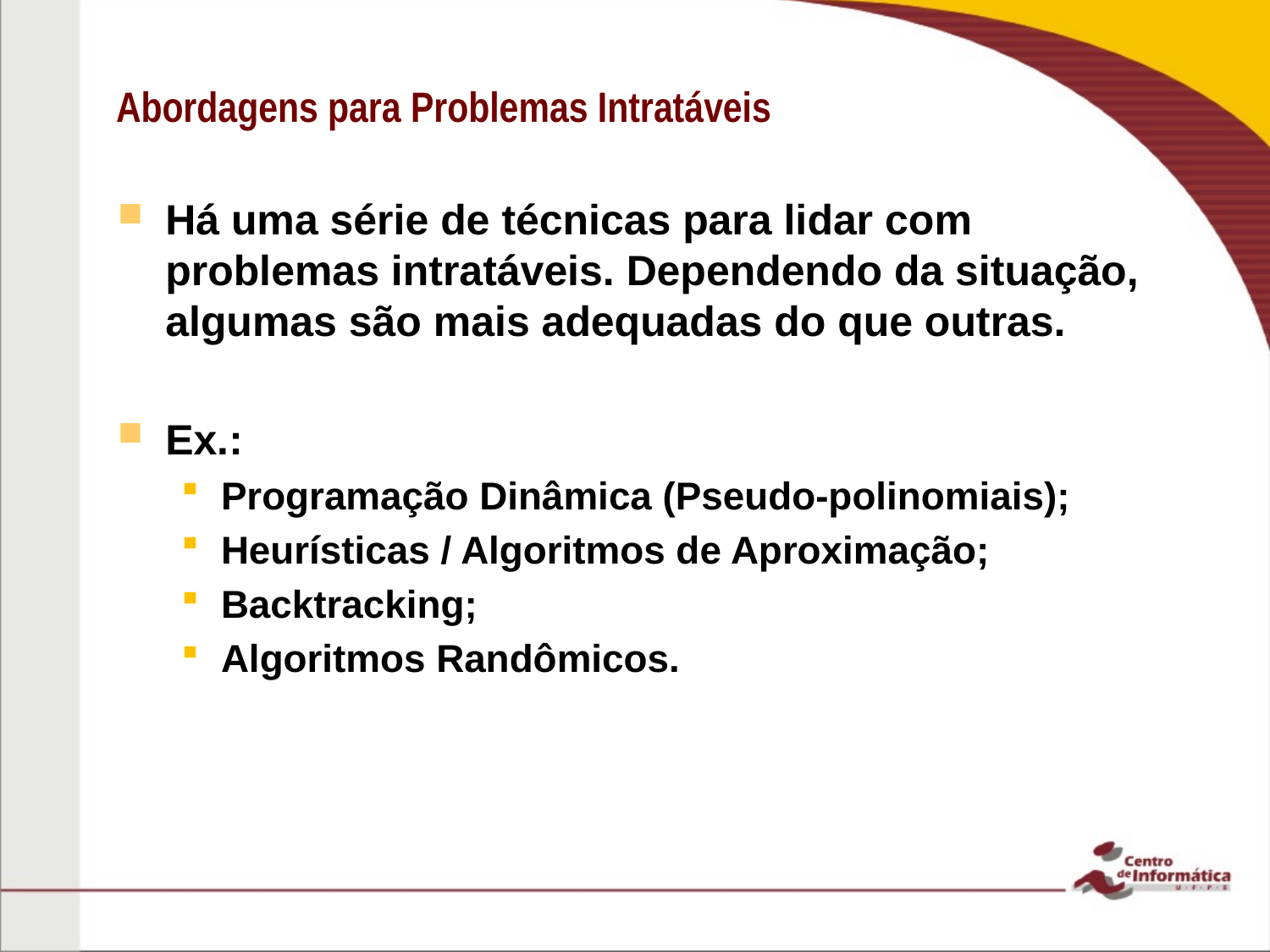

# Abordagens para Problemas Intratáveis
Há uma série de técnicas para lidar com problemas intratáveis. Dependendo da situação, algumas são mais adequadas do que outras.

Ex.:
Programação Dinâmica (Pseudo-polinomiais);
Heurísticas / Algoritmos de Aproximação;
Backtracking;
Algoritmos Randômicos.